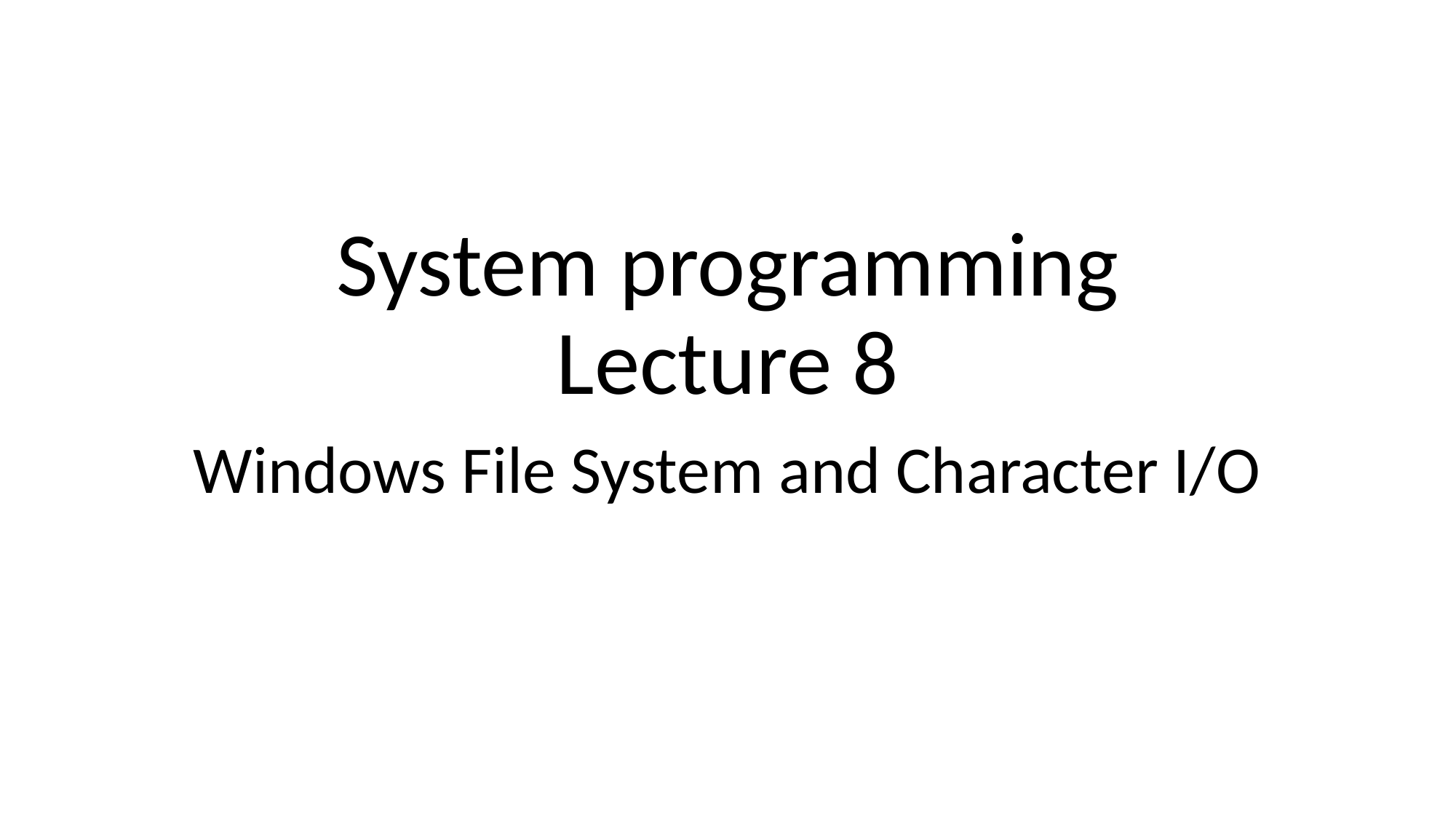

# System programming Lecture 8
Windows File System and Character I/O